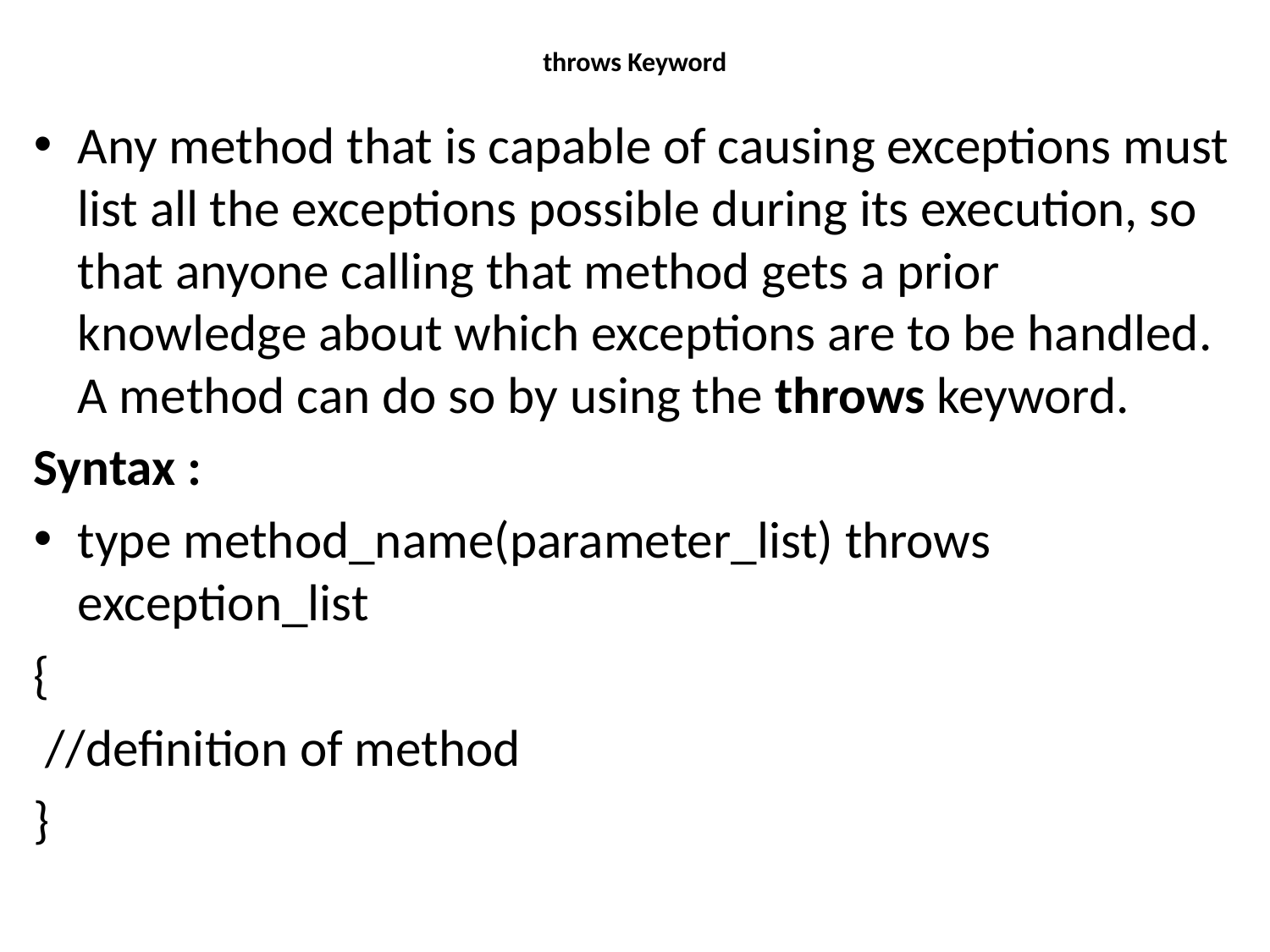

# throws Keyword
Any method that is capable of causing exceptions must list all the exceptions possible during its execution, so that anyone calling that method gets a prior knowledge about which exceptions are to be handled. A method can do so by using the throws keyword.
Syntax :
type method_name(parameter_list) throws exception_list
{
 //definition of method
}